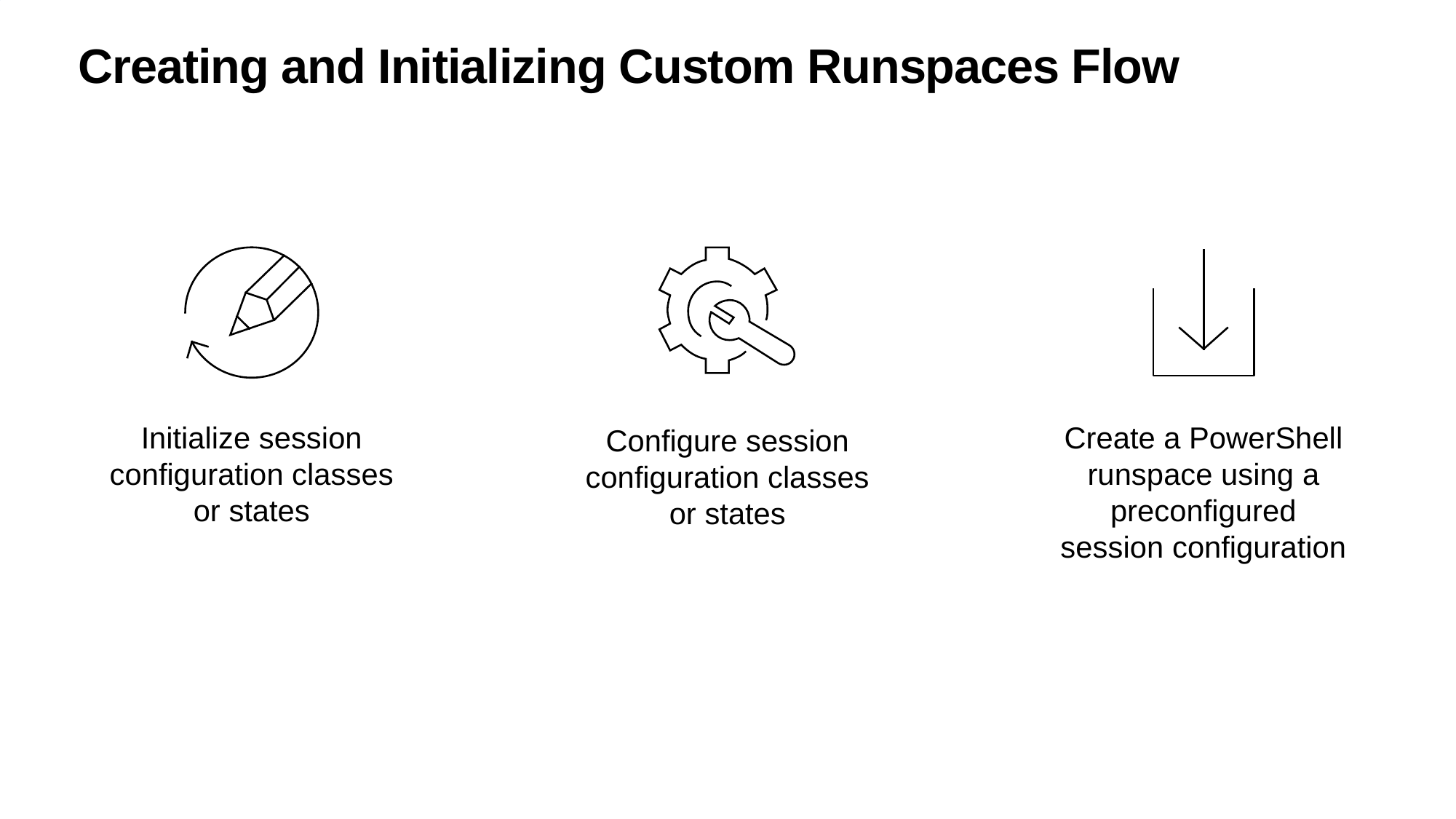

# Creating and Initializing Custom Runspaces Flow

Initialize session configuration classes or states

Create a PowerShell runspace using a preconfigured session configuration

Configure session configuration classes or states